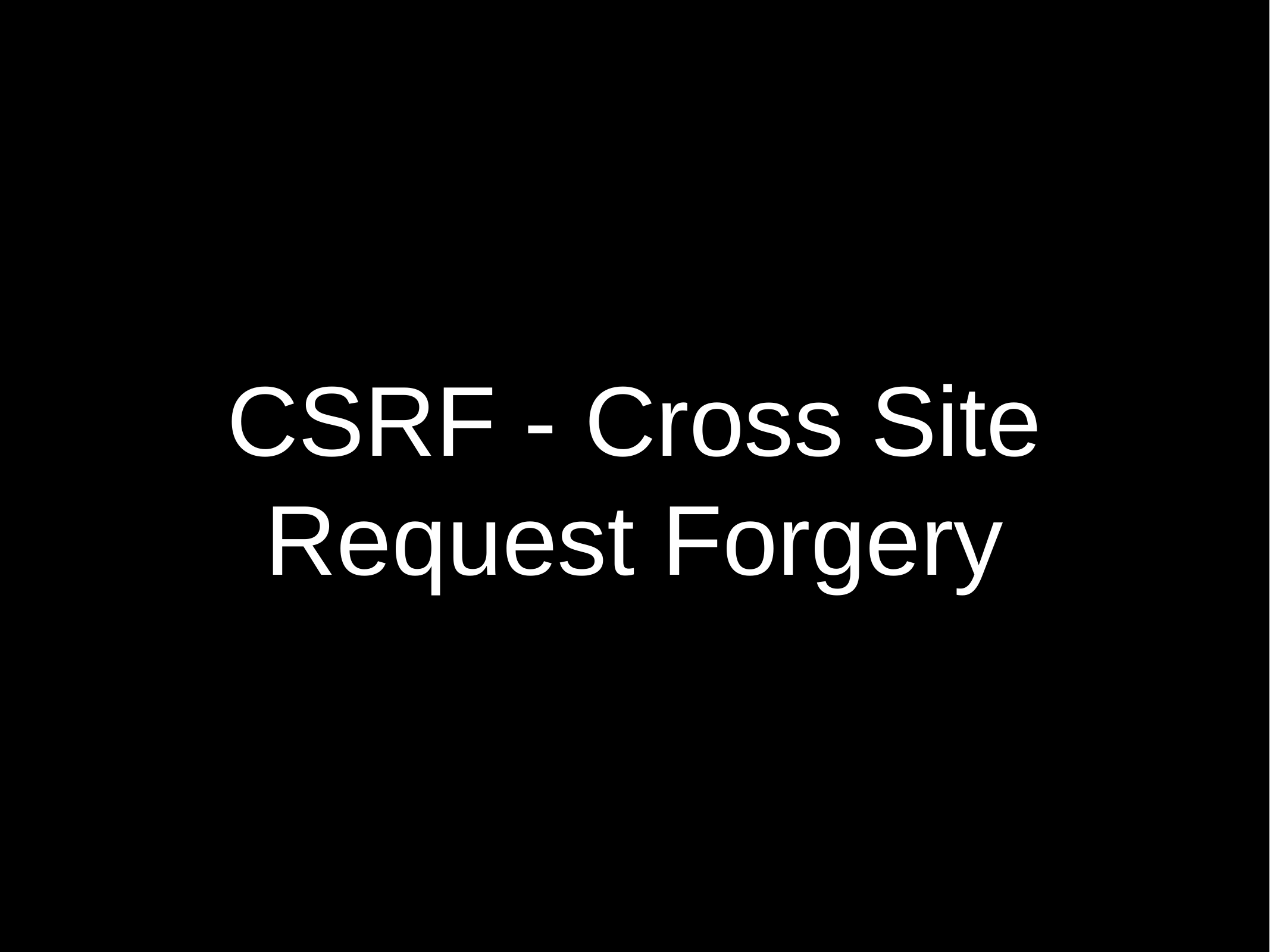

# CSRF - Cross Site Request Forgery